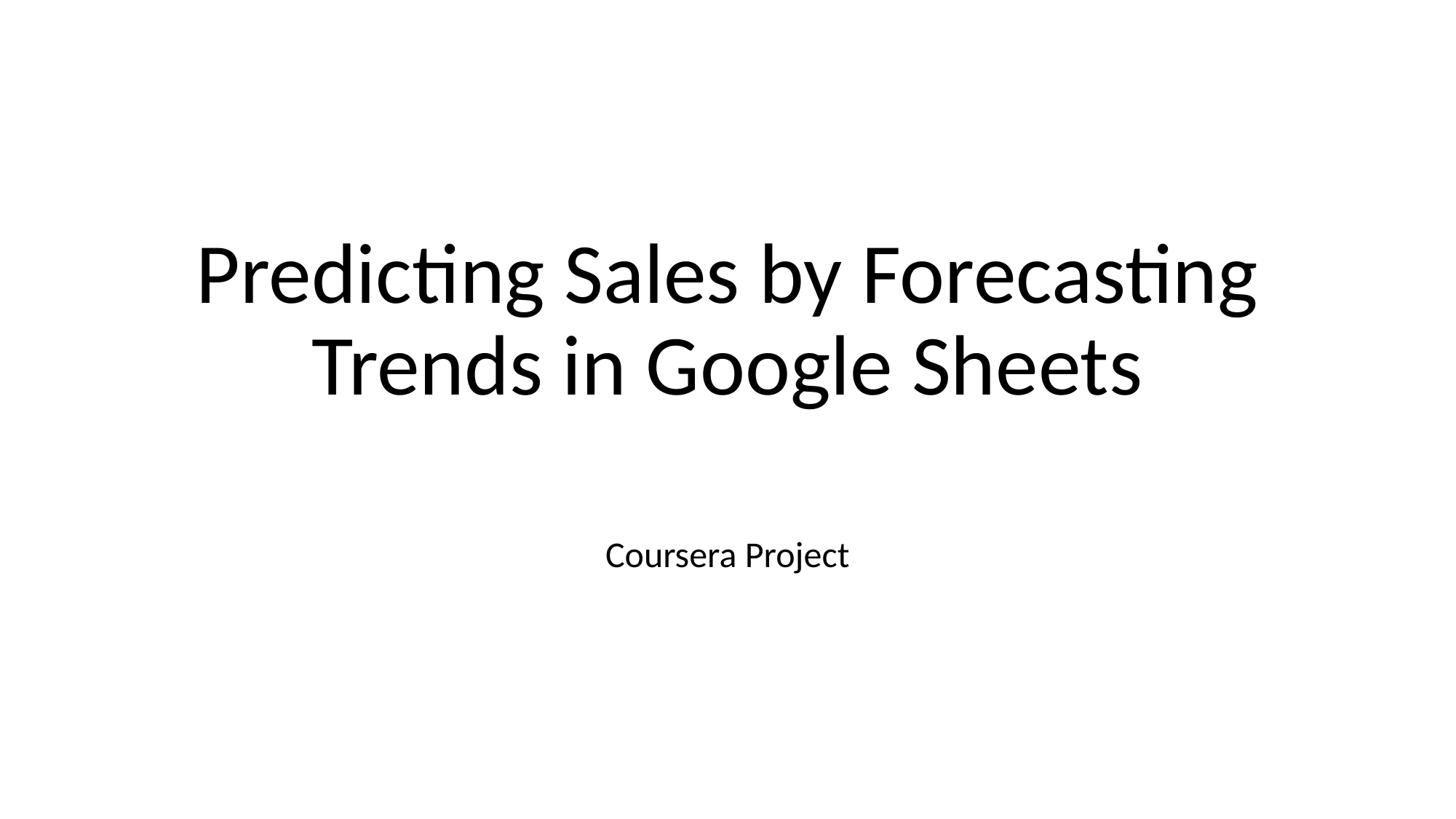

# Predicting Sales by Forecasting Trends in Google Sheets
Coursera Project